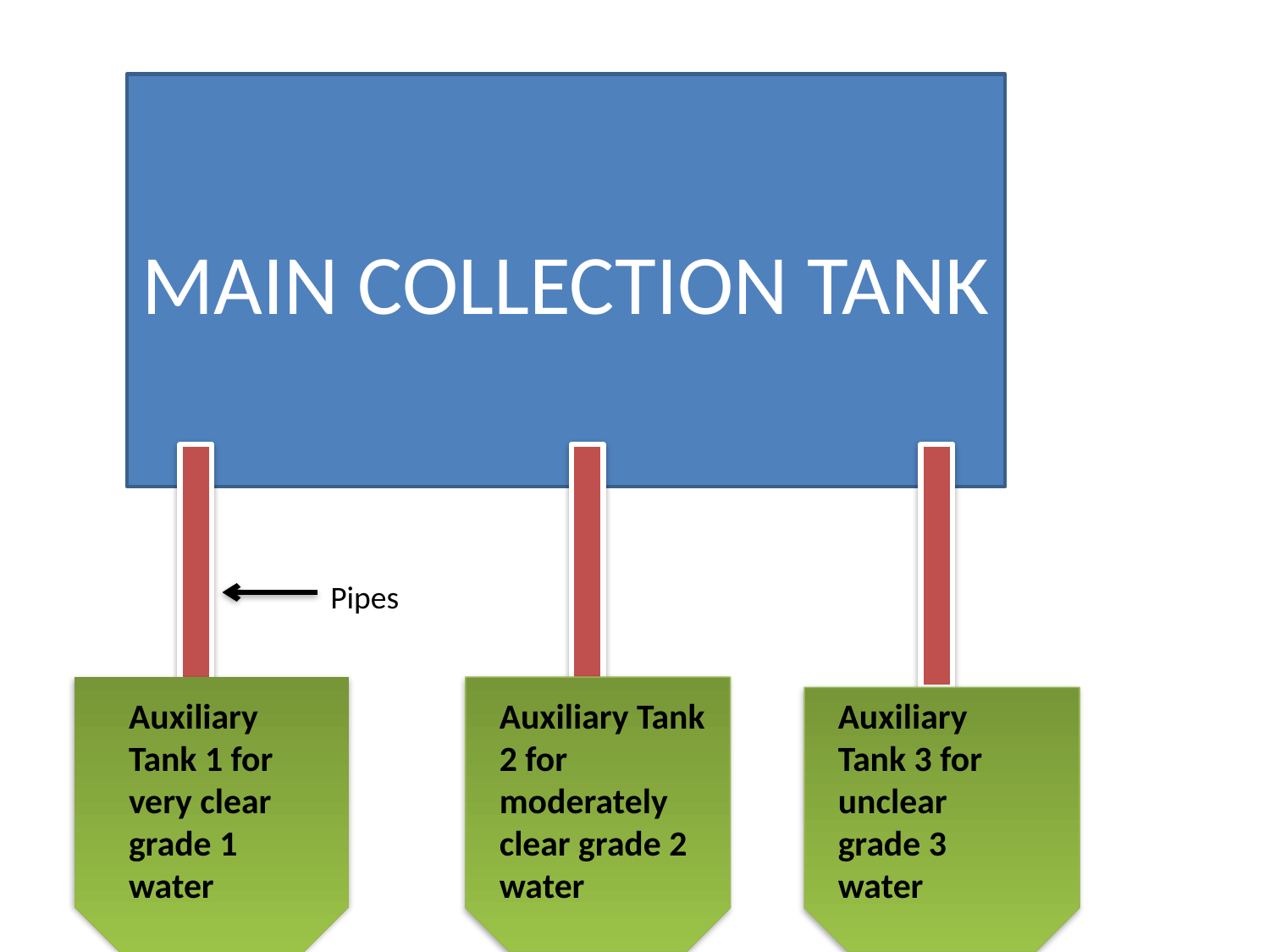

MAIN COLLECTION TANK

Pipes

Auxiliary Tank 1 for very clear grade 1 water

Auxiliary Tank 2 for  moderately clear grade 2 water

Auxiliary Tank 3 for  unclear grade 3 water